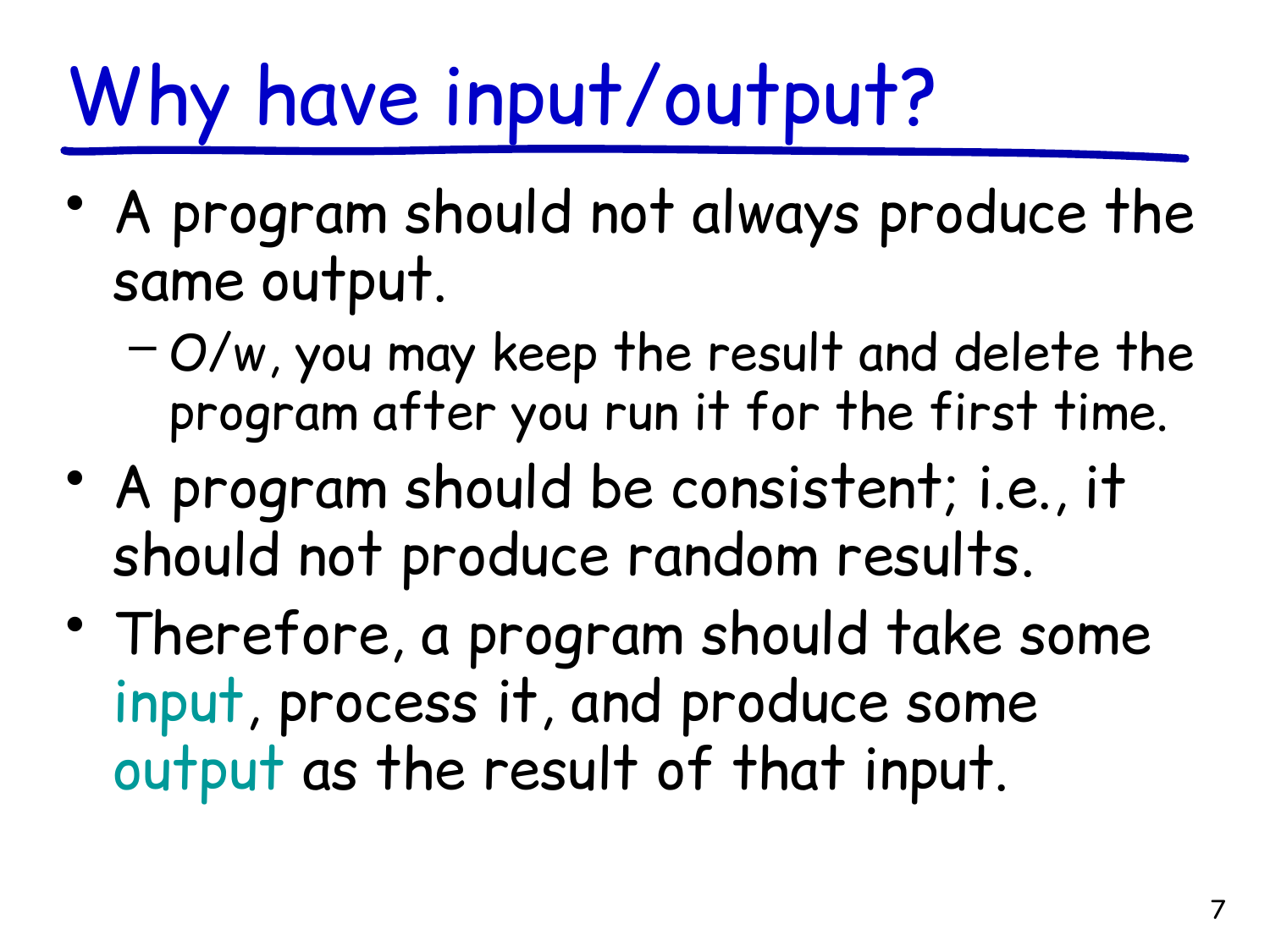

# Why have input/output?
A program should not always produce the same output.
O/w, you may keep the result and delete the program after you run it for the first time.
A program should be consistent; i.e., it should not produce random results.
Therefore, a program should take some input, process it, and produce some output as the result of that input.
7